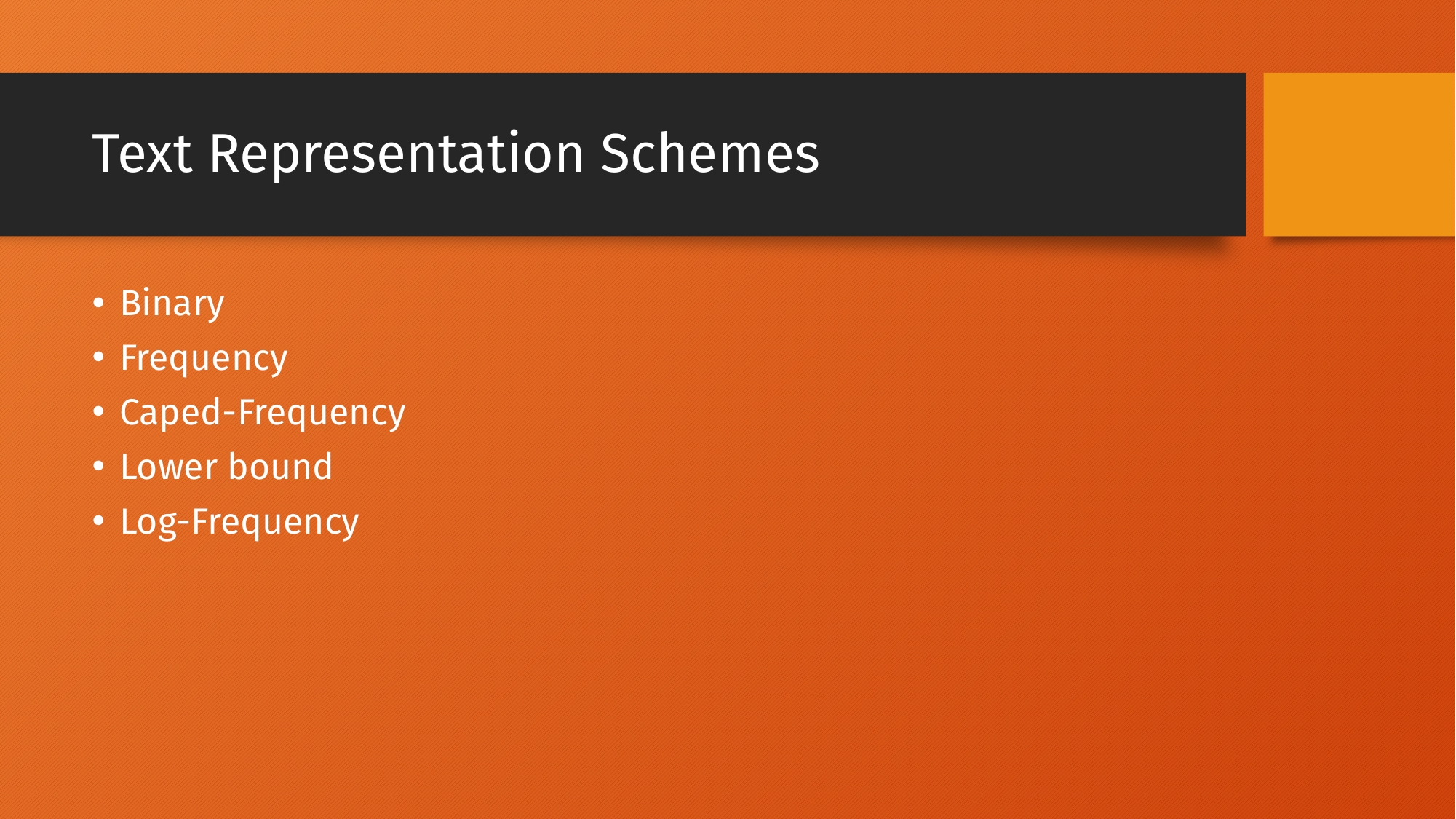

# Text Representation Schemes
Binary
Frequency
Caped-Frequency
Lower bound
Log-Frequency